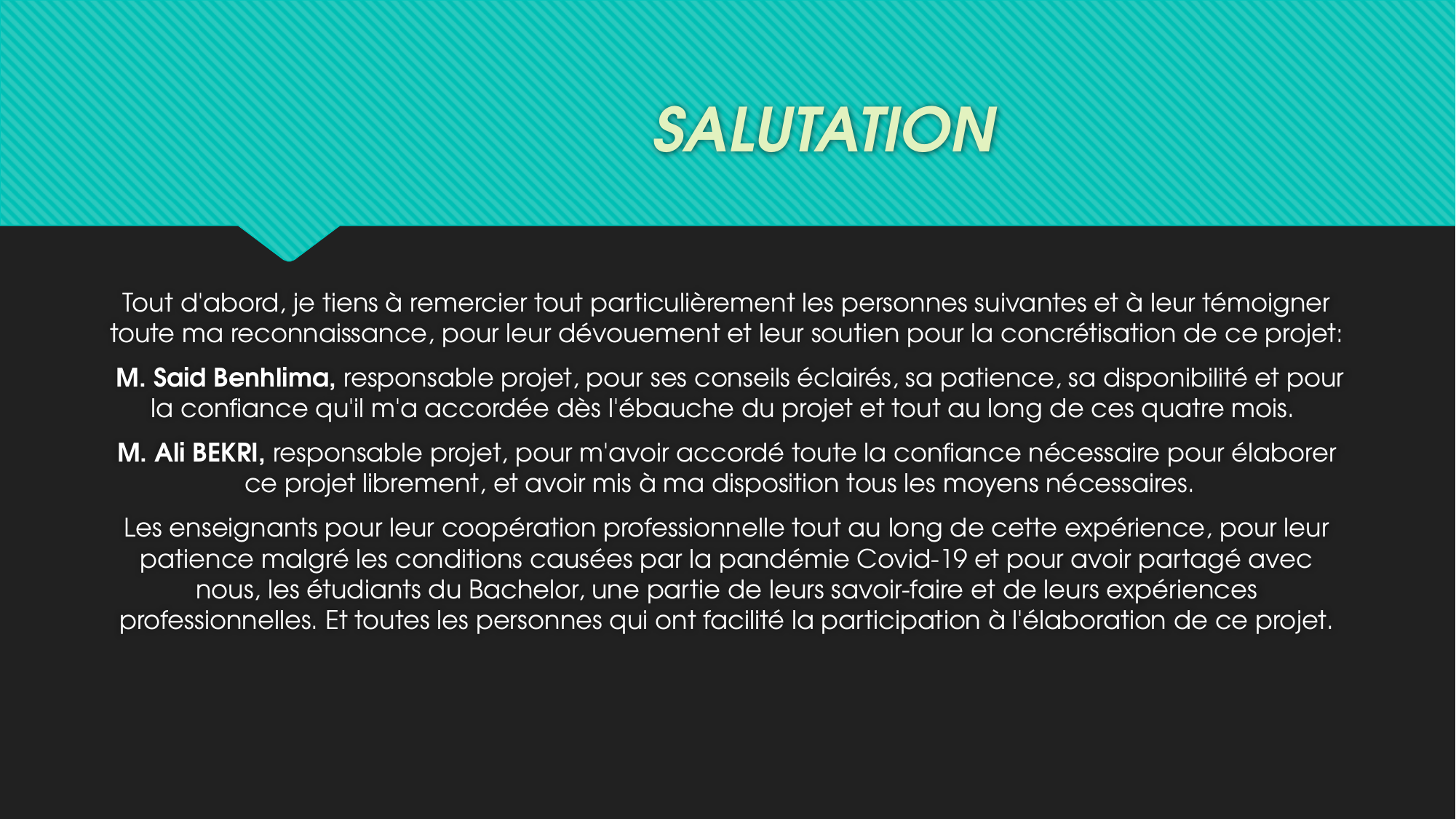

# SALUTATION
Tout d'abord, je tiens à remercier tout particulièrement les personnes suivantes et à leur témoigner toute ma reconnaissance, pour leur dévouement et leur soutien pour la concrétisation de ce projet:
 M. Said Benhlima, responsable projet, pour ses conseils éclairés, sa patience, sa disponibilité et pour la confiance qu'il m'a accordée dès l'ébauche du projet et tout au long de ces quatre mois.
M. Ali BEKRI, responsable projet, pour m'avoir accordé toute la confiance nécessaire pour élaborer ce projet librement, et avoir mis à ma disposition tous les moyens nécessaires.
Les enseignants pour leur coopération professionnelle tout au long de cette expérience, pour leur patience malgré les conditions causées par la pandémie Covid-19 et pour avoir partagé avec nous, les étudiants du Bachelor, une partie de leurs savoir-faire et de leurs expériences professionnelles. Et toutes les personnes qui ont facilité la participation à l'élaboration de ce projet.